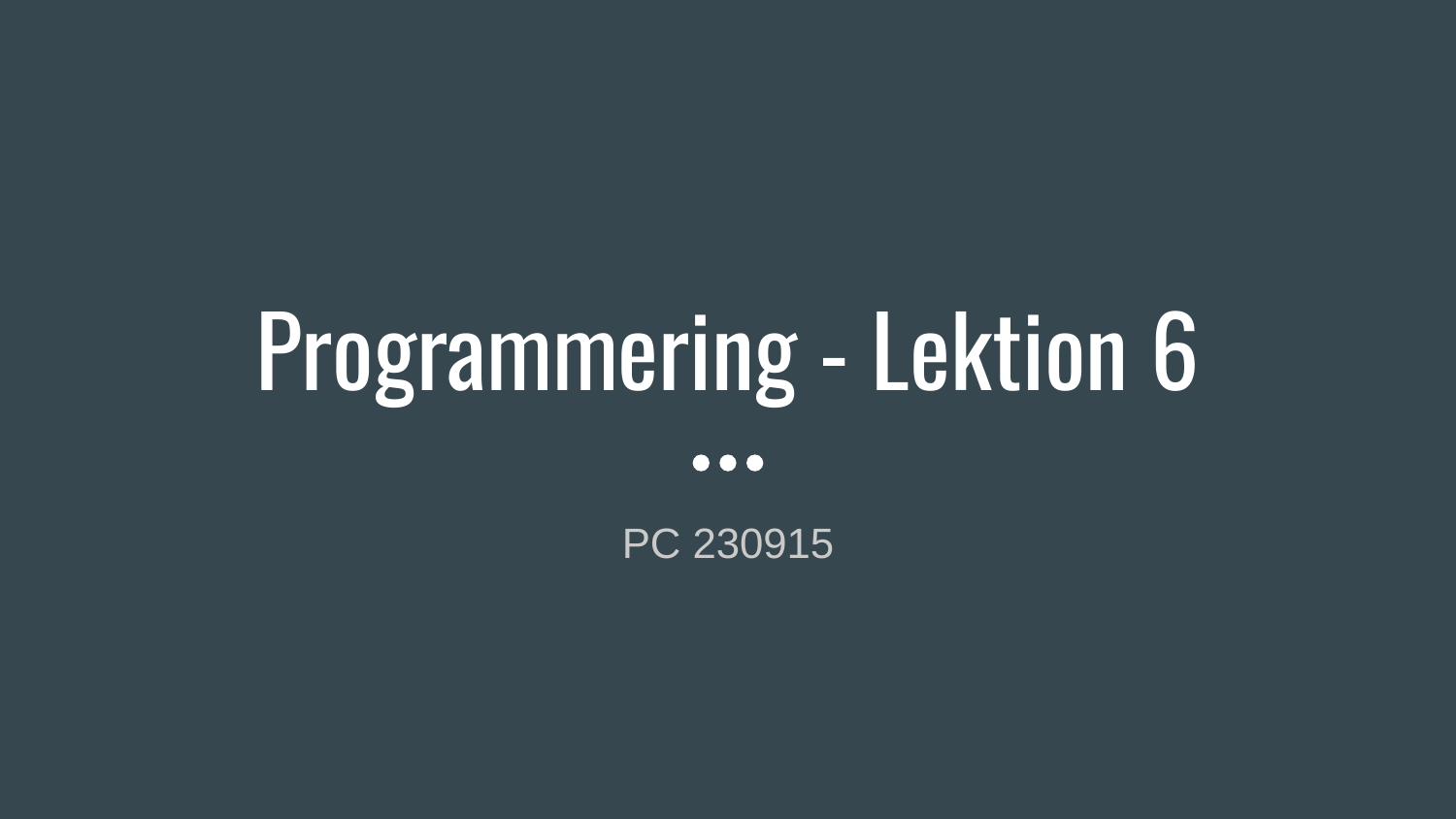

# Programmering - Lektion 6
PC 230915